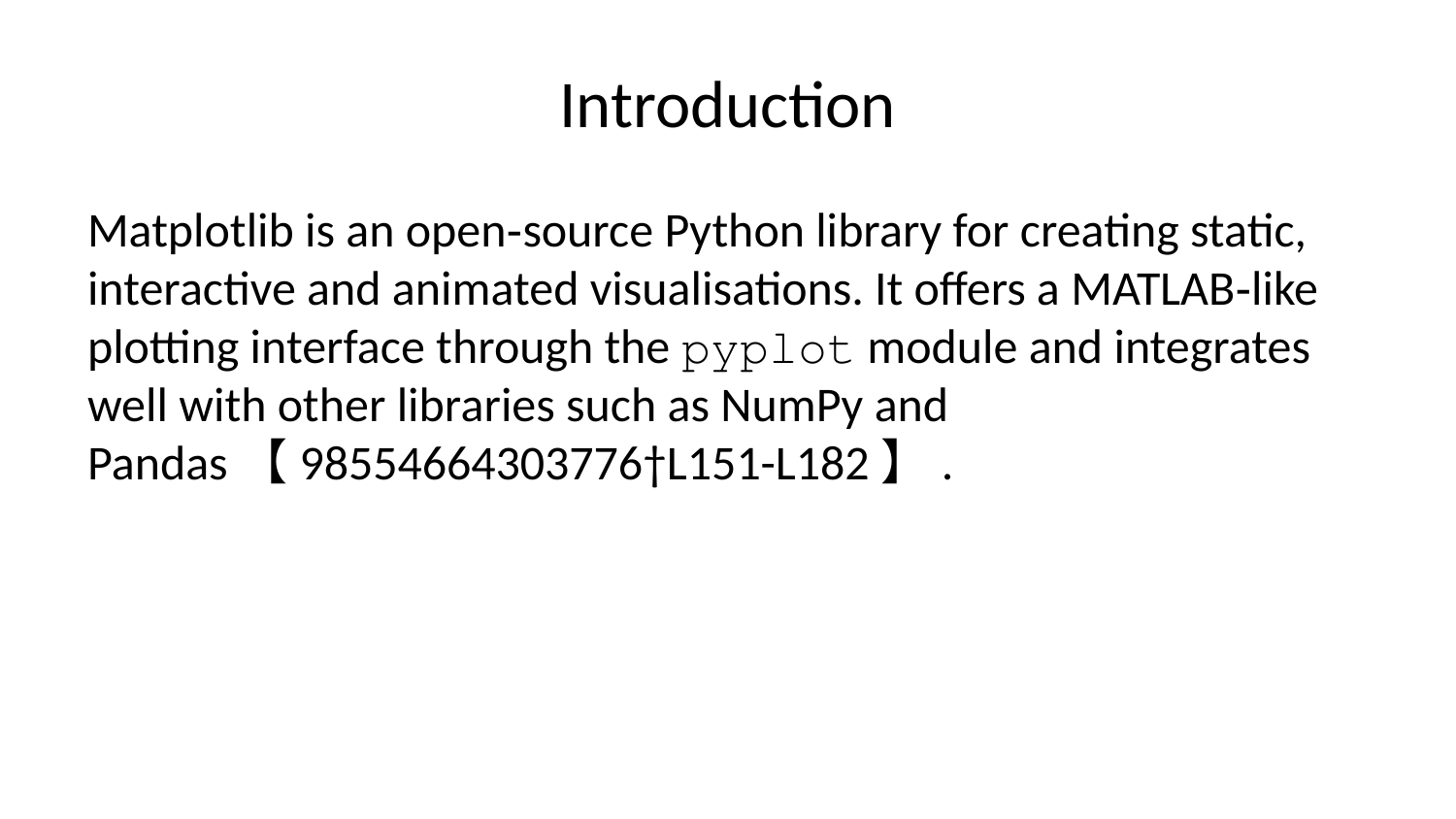

# Introduction
Matplotlib is an open‑source Python library for creating static, interactive and animated visualisations. It offers a MATLAB‑like plotting interface through the pyplot module and integrates well with other libraries such as NumPy and Pandas【98554664303776†L151-L182】.